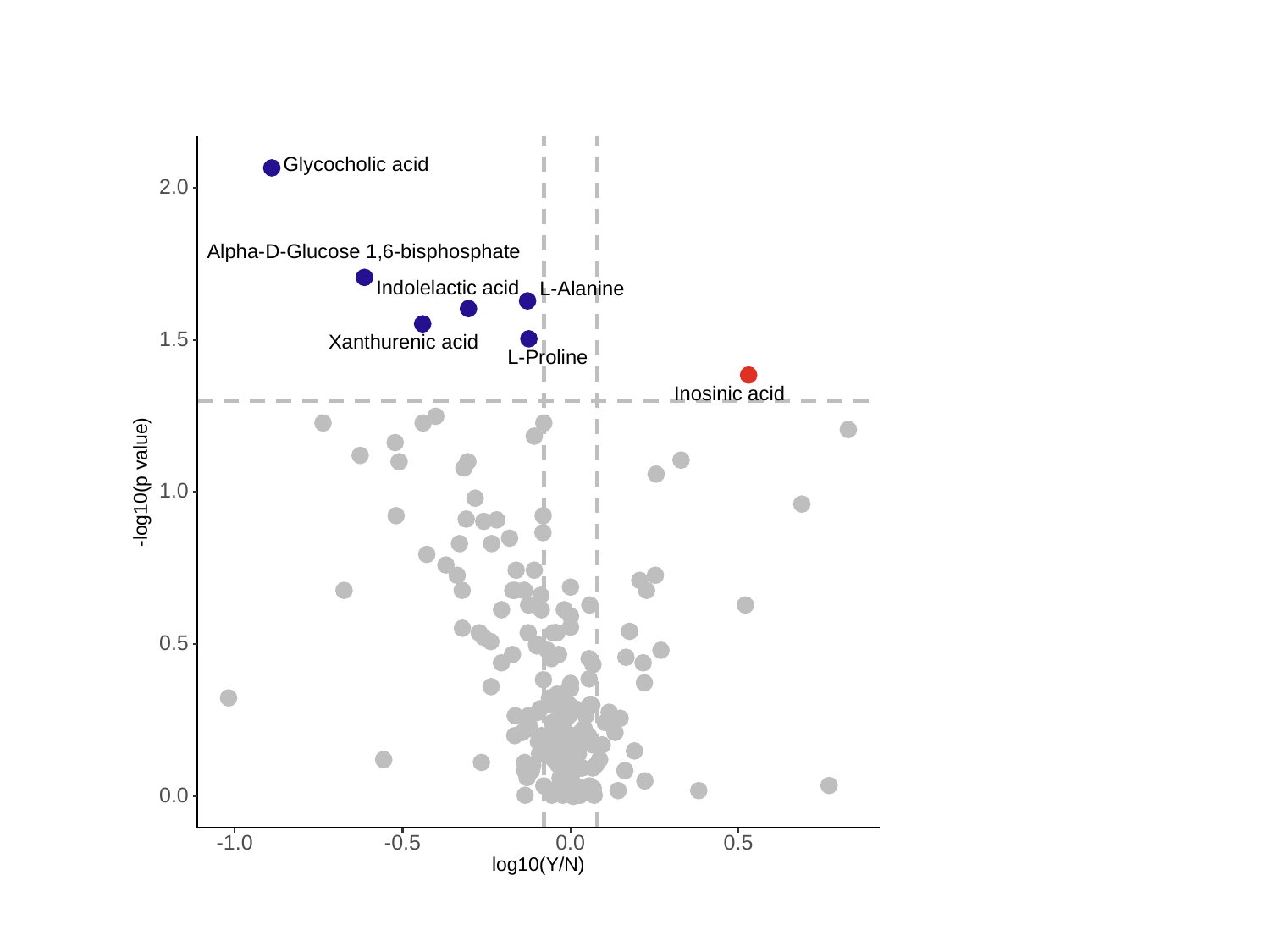

#

Glycocholic acid

2.0

Alpha-D-Glucose 1,6-bisphosphate

Indolelactic acid
L-Alanine

1.5
Xanthurenic acid

L-Proline

Inosinic acid

-log10(p value)
1.0

0.5

0.0

-1.0
-0.5
0.0
0.5
log10(Y/N)